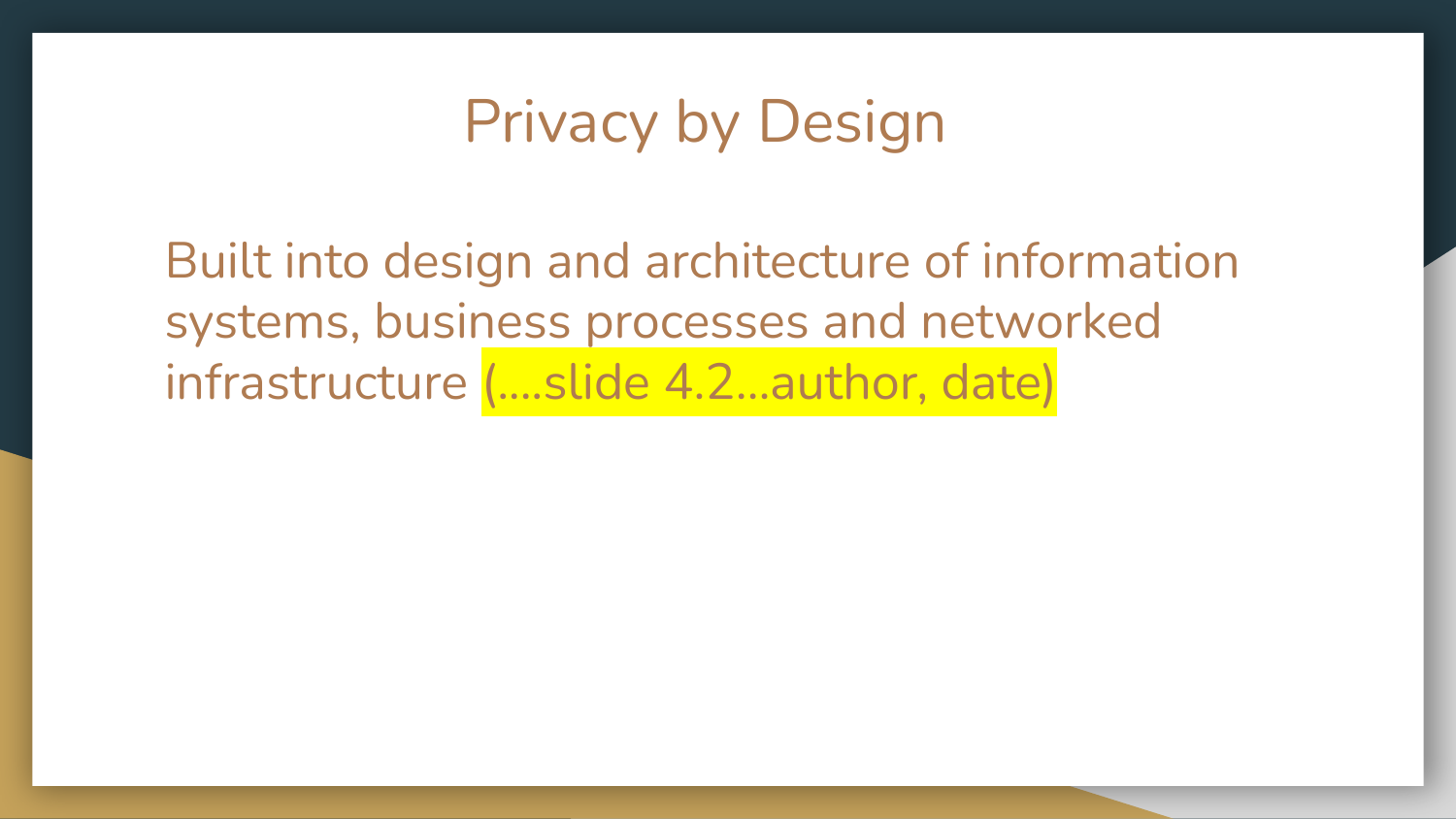

# Privacy by Design
Built into design and architecture of information systems, business processes and networked infrastructure (....slide 4.2…author, date)